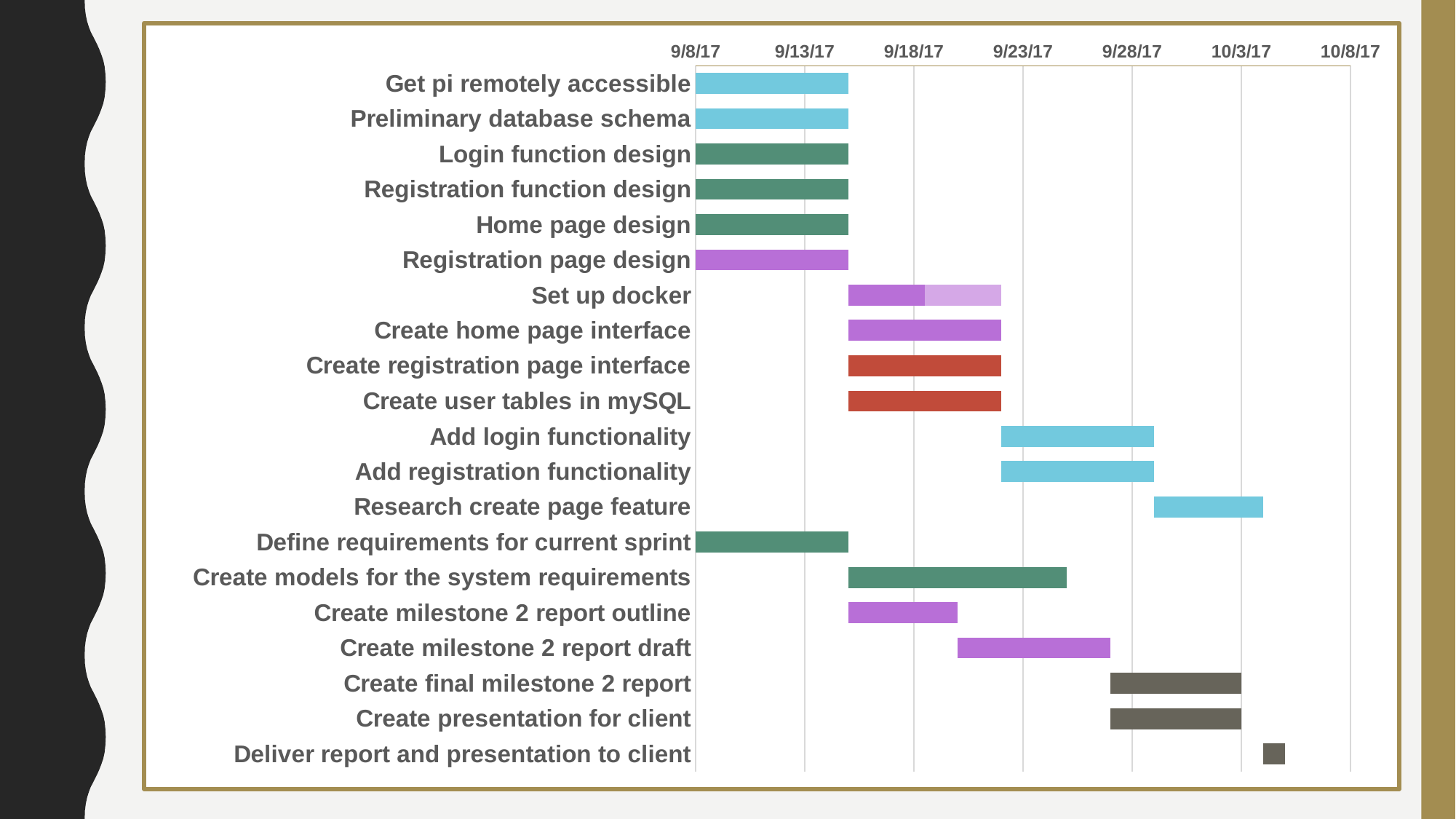

### Chart

| Category |  |  |  |
|---|---|---|---|
| Get pi remotely accessible | 42986.0 | 7.0 | 0.0 |
| Preliminary database schema | 42986.0 | 7.0 | 0.0 |
| Login function design | 42986.0 | 7.0 | 0.0 |
| Registration function design | 42986.0 | 7.0 | 0.0 |
| Home page design | 42986.0 | 7.0 | 0.0 |
| Registration page design | 42986.0 | 7.0 | 0.0 |
| Set up docker | 42993.0 | 3.5 | 3.5 |
| Create home page interface | 42993.0 | 7.0 | 0.0 |
| Create registration page interface | 42993.0 | 7.0 | 0.0 |
| Create user tables in mySQL | 42993.0 | 7.0 | 0.0 |
| Add login functionality | 43000.0 | 7.0 | 0.0 |
| Add registration functionality | 43000.0 | 7.0 | 0.0 |
| Research create page feature | 43007.0 | 5.0 | 0.0 |
| Define requirements for current sprint | 42986.0 | 7.0 | 0.0 |
| Create models for the system requirements | 42993.0 | 10.0 | 0.0 |
| Create milestone 2 report outline | 42993.0 | 5.0 | 0.0 |
| Create milestone 2 report draft | 42998.0 | 7.0 | 0.0 |
| Create final milestone 2 report | 43005.0 | 6.0 | 0.0 |
| Create presentation for client | 43005.0 | 6.0 | 0.0 |
| Deliver report and presentation to client | 43012.0 | 1.0 | 0.0 |